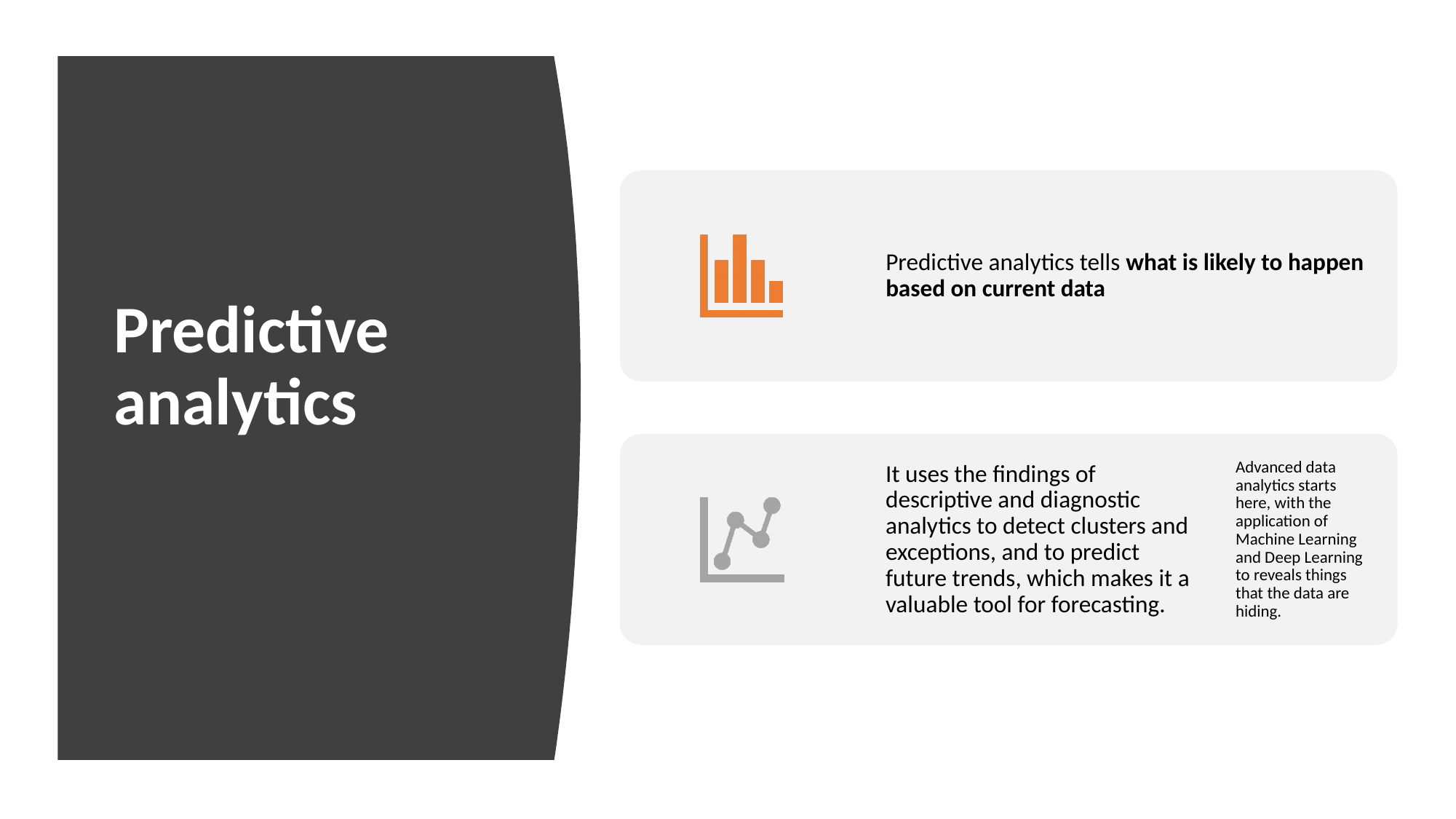

# Predictive analytics

Predictive analytics tells what is likely to happen based on current data

It uses the findings of descriptive and diagnostic analytics to detect clusters and exceptions, and to predict future trends, which makes it a valuable tool for forecasting.

Advanced data analytics starts here, with the application of Machine Learning and Deep Learning to reveals things that the data are hiding.